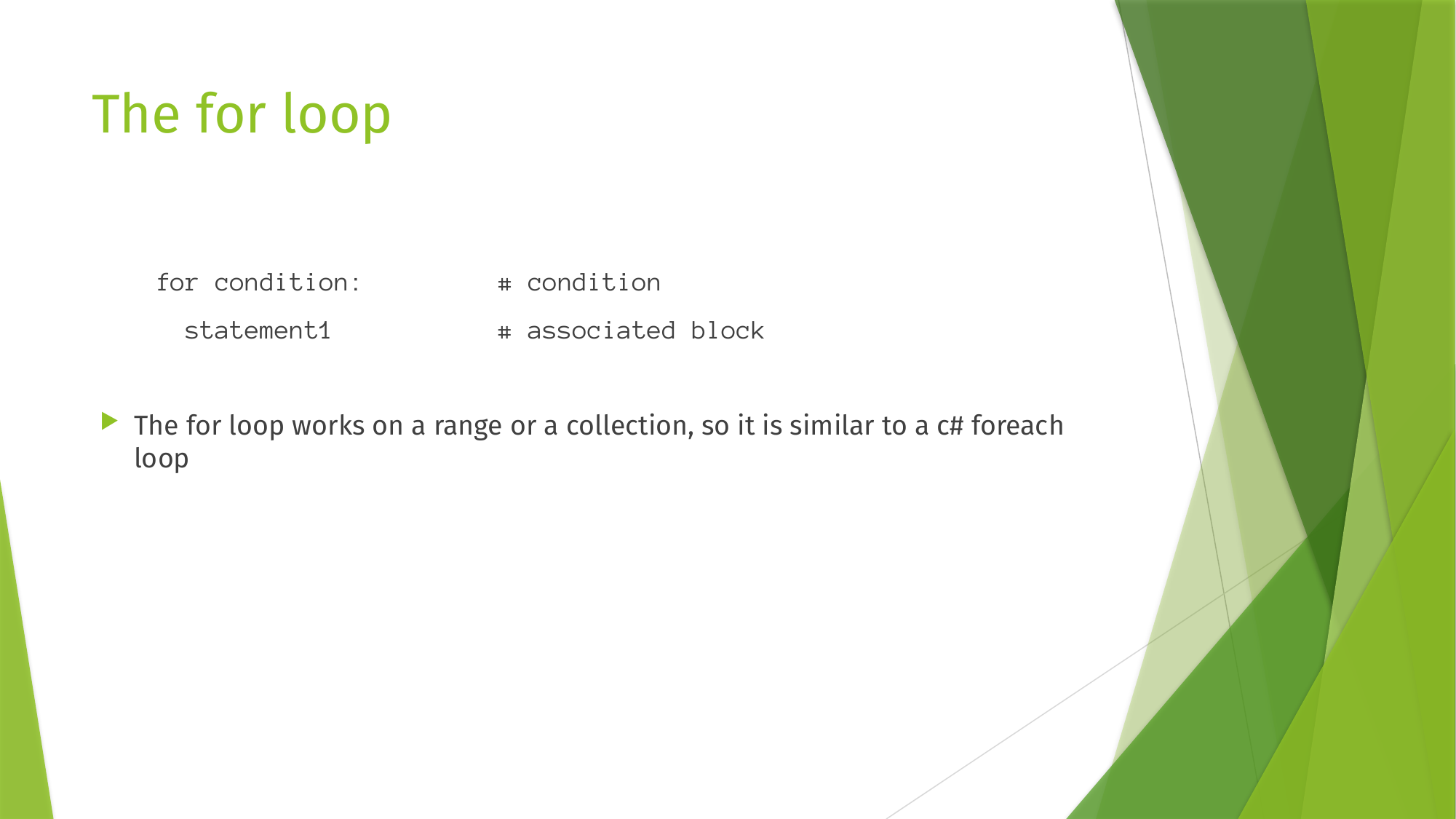

# The for loop
for condition:         # condition
  statement1           # associated block

The for loop works on a range or a collection, so it is similar to a c# foreach loop